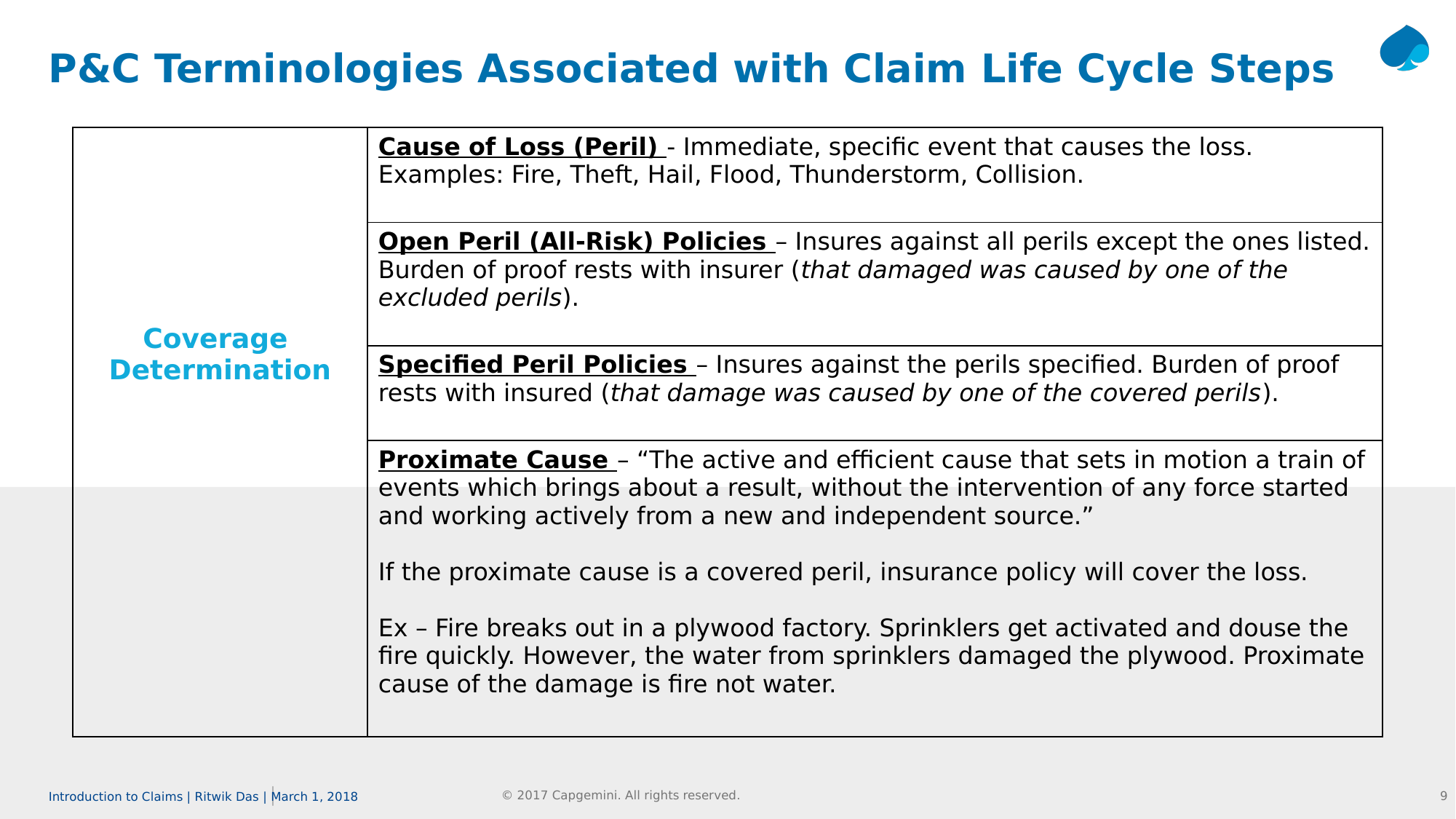

# P&C Terminologies Associated with Claim Life Cycle Steps
| Coverage Determination | Cause of Loss (Peril) - Immediate, specific event that causes the loss. Examples: Fire, Theft, Hail, Flood, Thunderstorm, Collision. |
| --- | --- |
|  | Open Peril (All-Risk) Policies – Insures against all perils except the ones listed. Burden of proof rests with insurer (that damaged was caused by one of the excluded perils). |
|  | Specified Peril Policies – Insures against the perils specified. Burden of proof rests with insured (that damage was caused by one of the covered perils). |
|  | Proximate Cause – “The active and efficient cause that sets in motion a train of events which brings about a result, without the intervention of any force started and working actively from a new and independent source.” If the proximate cause is a covered peril, insurance policy will cover the loss. Ex – Fire breaks out in a plywood factory. Sprinklers get activated and douse the fire quickly. However, the water from sprinklers damaged the plywood. Proximate cause of the damage is fire not water. |